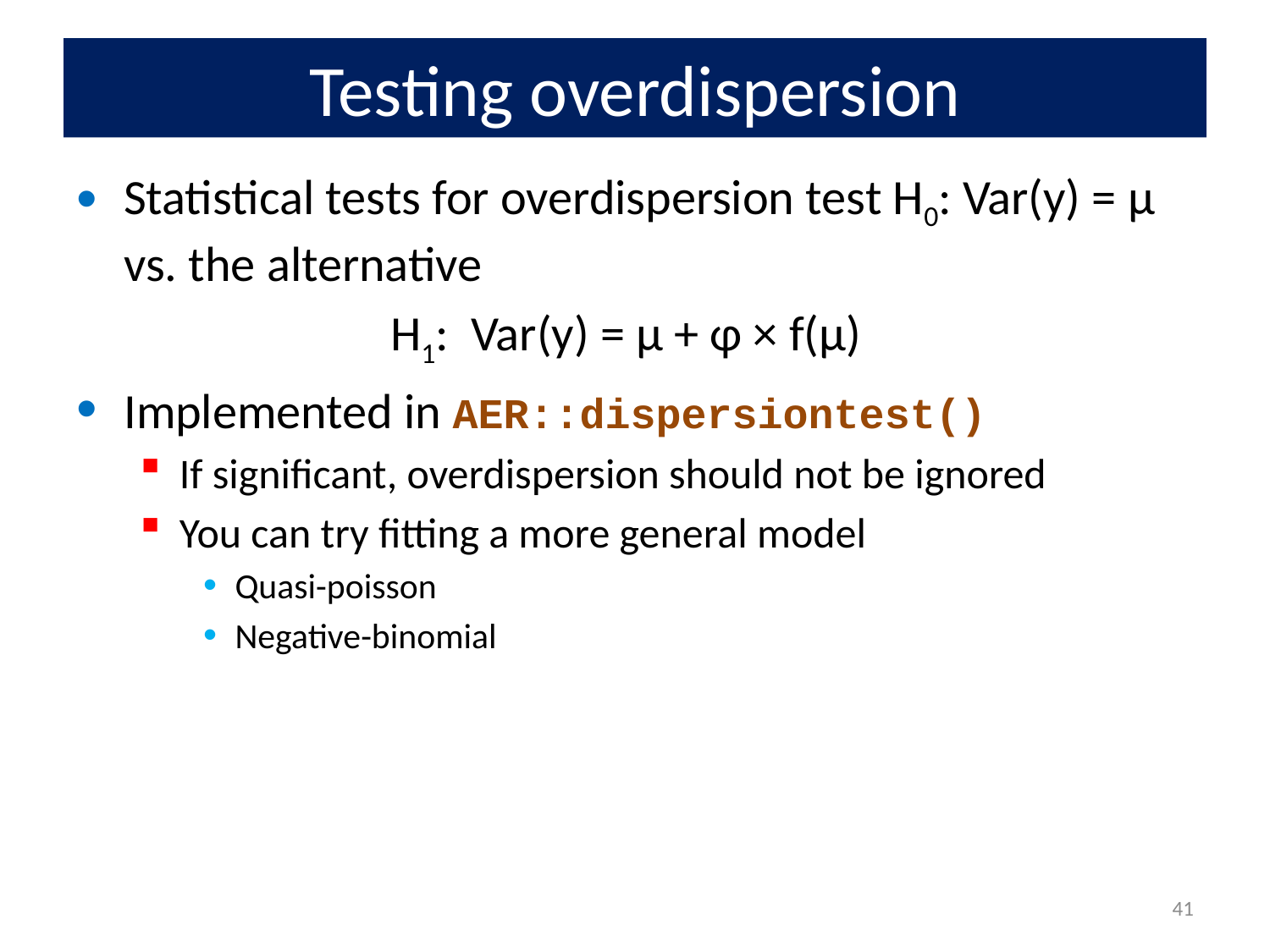

# Testing overdispersion
Statistical tests for overdispersion test H0: Var(y) = μ vs. the alternative
                            H1:  Var(y) = μ + φ × f(μ)
Implemented in AER::dispersiontest()
If significant, overdispersion should not be ignored
You can try fitting a more general model
Quasi-poisson
Negative-binomial
41